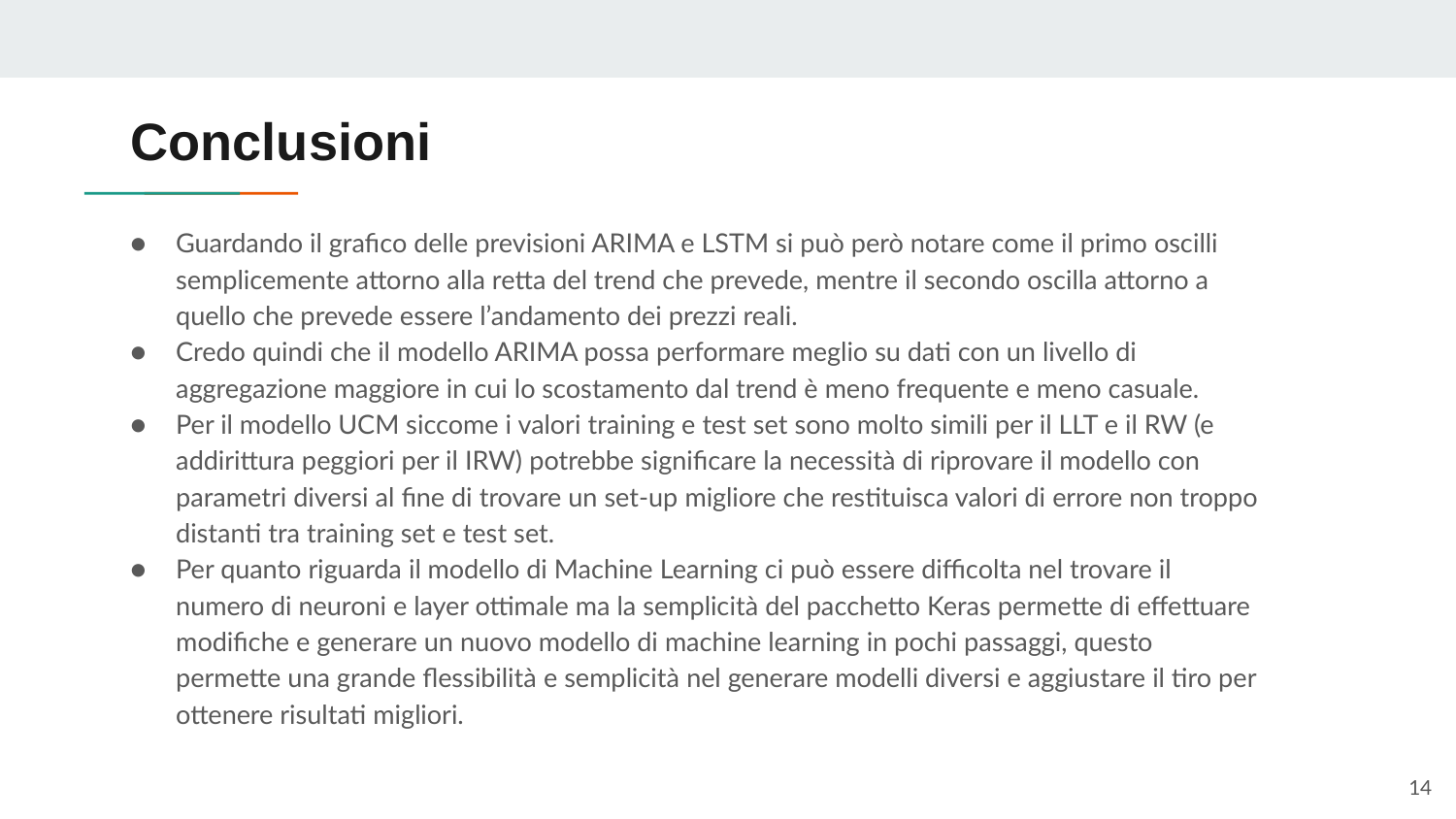

# Conclusioni
Guardando il grafico delle previsioni ARIMA e LSTM si può però notare come il primo oscilli semplicemente attorno alla retta del trend che prevede, mentre il secondo oscilla attorno a quello che prevede essere l’andamento dei prezzi reali.
Credo quindi che il modello ARIMA possa performare meglio su dati con un livello di aggregazione maggiore in cui lo scostamento dal trend è meno frequente e meno casuale.
Per il modello UCM siccome i valori training e test set sono molto simili per il LLT e il RW (e addirittura peggiori per il IRW) potrebbe significare la necessità di riprovare il modello con parametri diversi al fine di trovare un set-up migliore che restituisca valori di errore non troppo distanti tra training set e test set.
Per quanto riguarda il modello di Machine Learning ci può essere difficolta nel trovare il numero di neuroni e layer ottimale ma la semplicità del pacchetto Keras permette di effettuare modifiche e generare un nuovo modello di machine learning in pochi passaggi, questo permette una grande flessibilità e semplicità nel generare modelli diversi e aggiustare il tiro per ottenere risultati migliori.

14